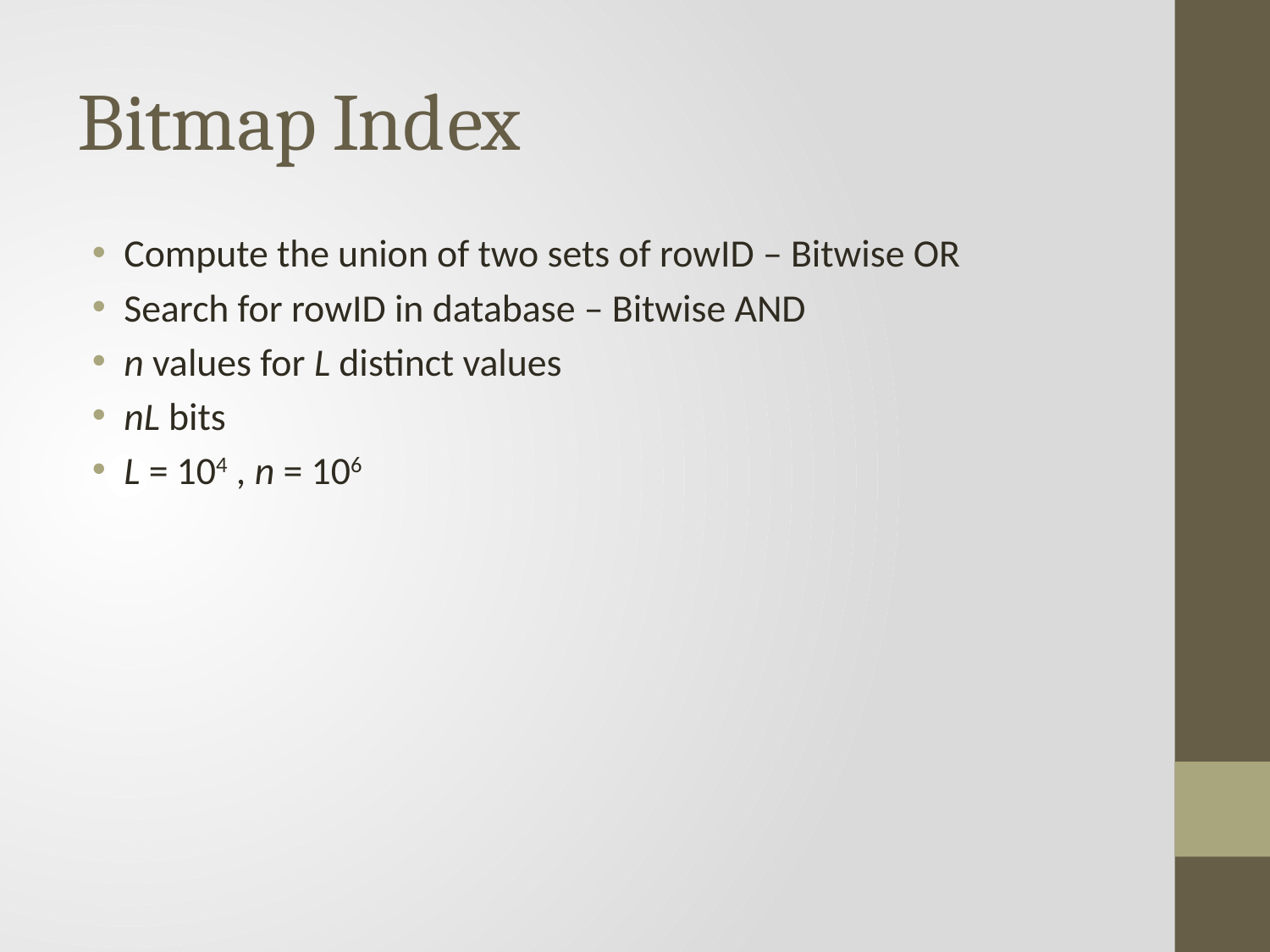

# Bitmap Index
Compute the union of two sets of rowID – Bitwise OR
Search for rowID in database – Bitwise AND
n values for L distinct values
nL bits
L = 104 , n = 106